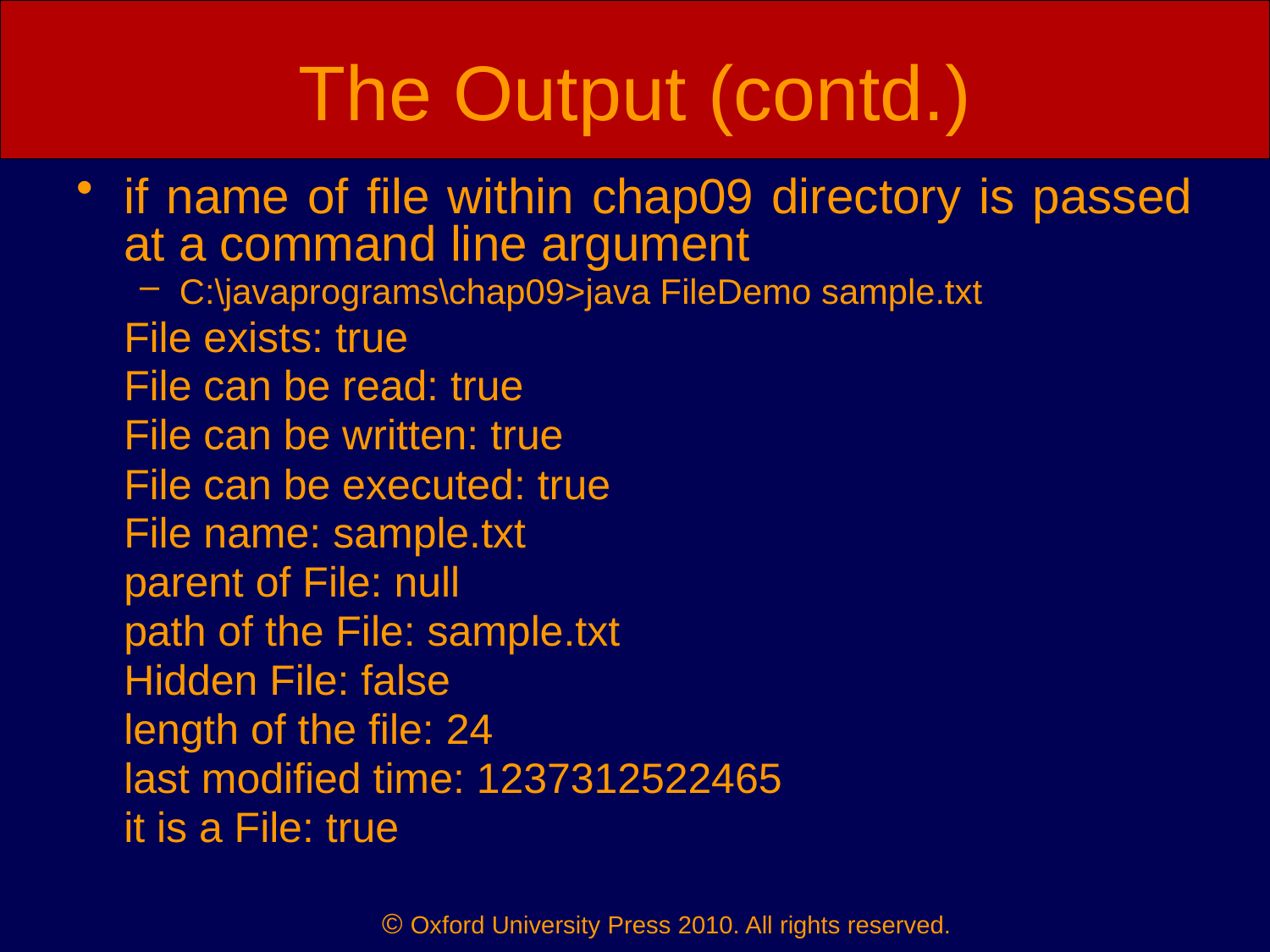

# The Output (contd.)
if name of file within chap09 directory is passed at a command line argument
C:\javaprograms\chap09>java FileDemo sample.txt
	File exists: true
	File can be read: true
	File can be written: true
	File can be executed: true
	File name: sample.txt
	parent of File: null
	path of the File: sample.txt
	Hidden File: false
	length of the file: 24
	last modified time: 1237312522465
	it is a File: true